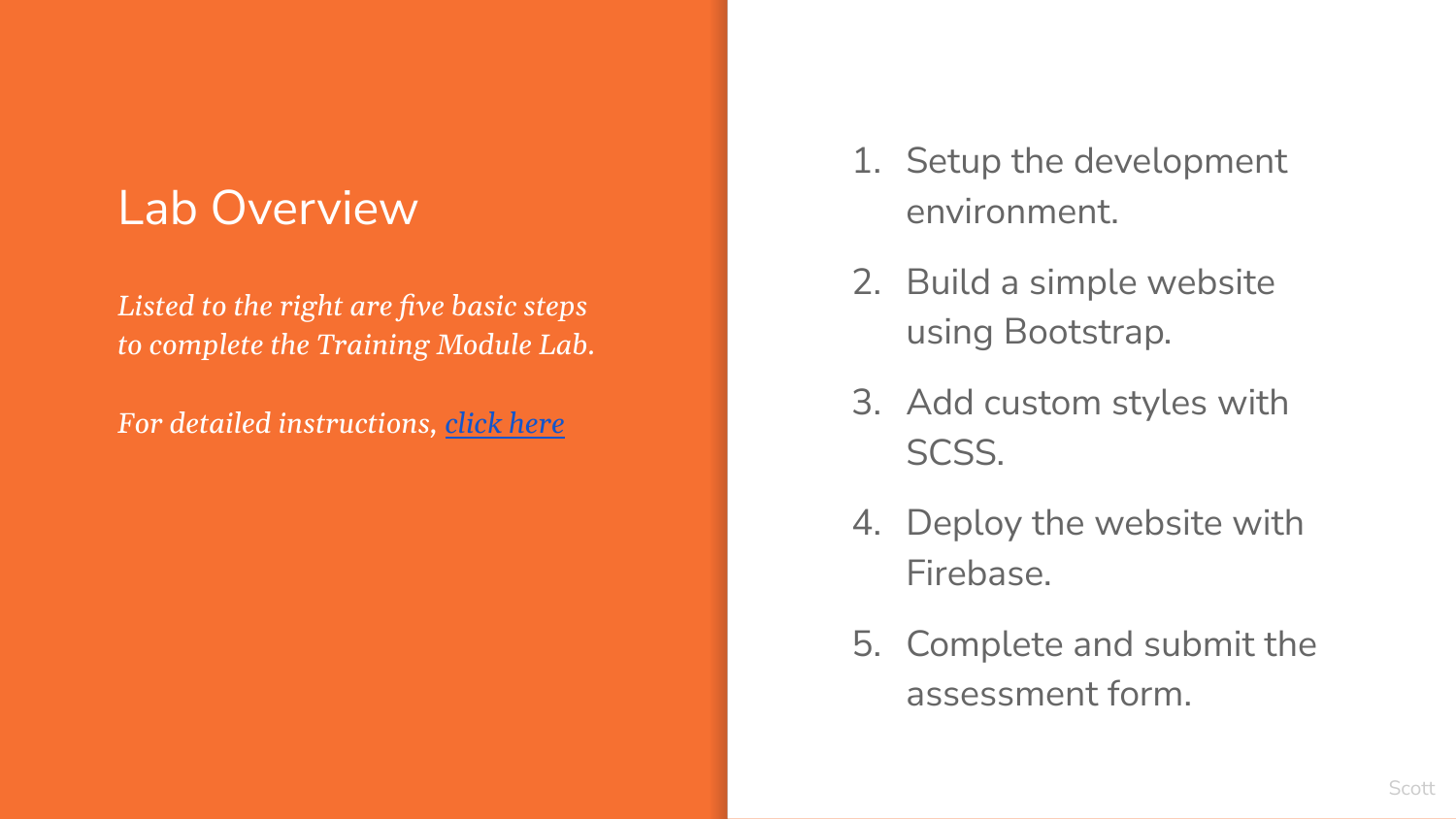

Setup the development environment.
Build a simple website using Bootstrap.
Add custom styles with SCSS.
Deploy the website with Firebase.
Complete and submit the assessment form.
# Lab Overview
Listed to the right are five basic steps to complete the Training Module Lab.

For detailed instructions, click here
Scott